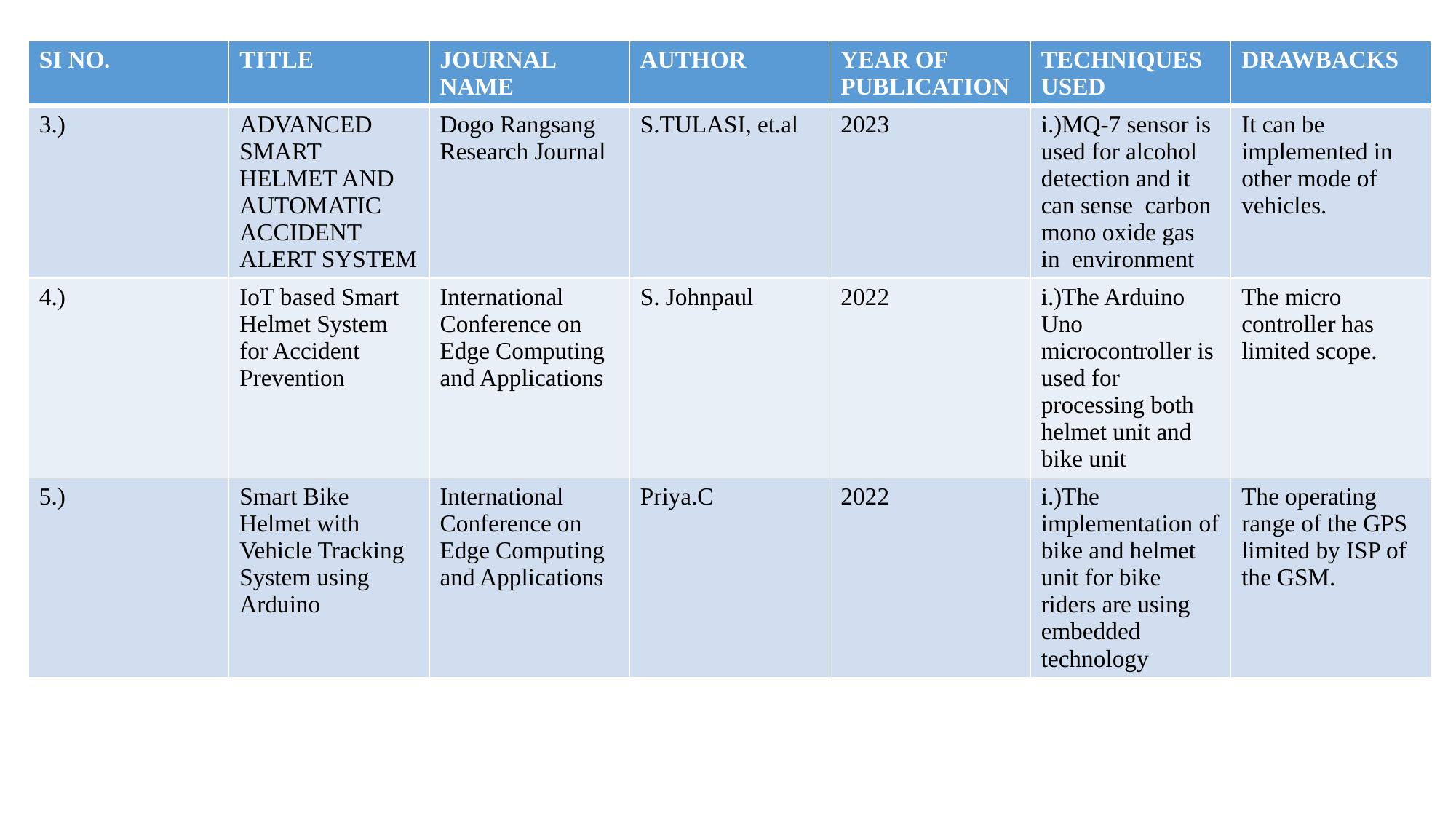

| SI NO. | TITLE | JOURNAL NAME | AUTHOR | YEAR OF PUBLICATION | TECHNIQUES USED | DRAWBACKS |
| --- | --- | --- | --- | --- | --- | --- |
| 3.) | ADVANCED SMART HELMET AND AUTOMATIC ACCIDENT ALERT SYSTEM | Dogo Rangsang Research Journal | S.TULASI, et.al | 2023 | i.)MQ-7 sensor is used for alcohol detection and it can sense carbon mono oxide gas in environment | It can be implemented in other mode of vehicles. |
| 4.) | IoT based Smart Helmet System for Accident Prevention | International Conference on Edge Computing and Applications | S. Johnpaul | 2022 | i.)The Arduino Uno microcontroller is used for processing both helmet unit and bike unit | The micro controller has limited scope. |
| 5.) | Smart Bike Helmet with Vehicle Tracking System using Arduino | International Conference on Edge Computing and Applications | Priya.C | 2022 | i.)The implementation of bike and helmet unit for bike riders are using embedded technology | The operating range of the GPS limited by ISP of the GSM. |